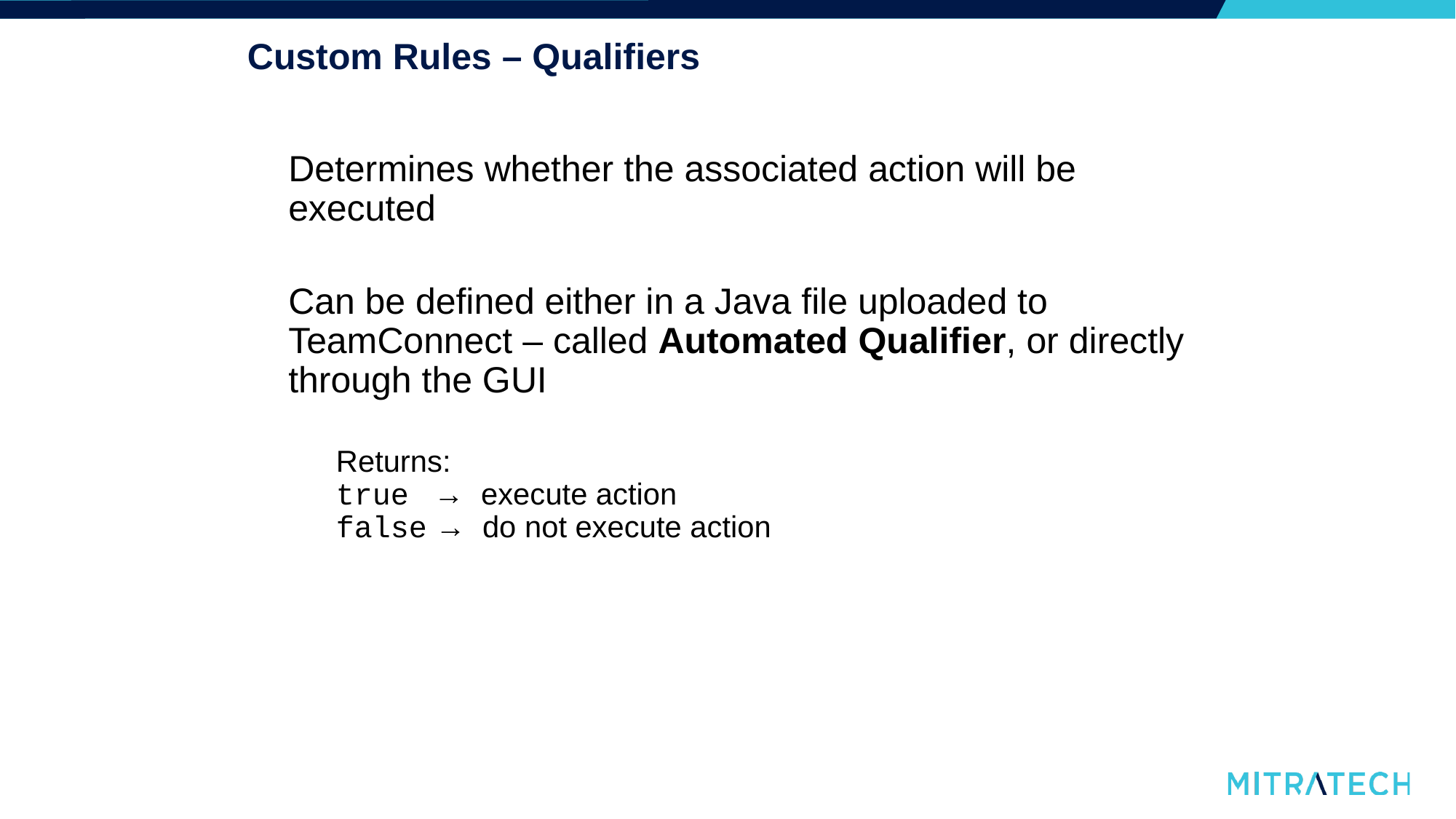

# Custom Rules – Qualifiers
Determines whether the associated action will be executed

Can be defined either in a Java file uploaded to TeamConnect – called Automated Qualifier, or directly through the GUI

Returns:
true   →  execute action
false →  do not execute action